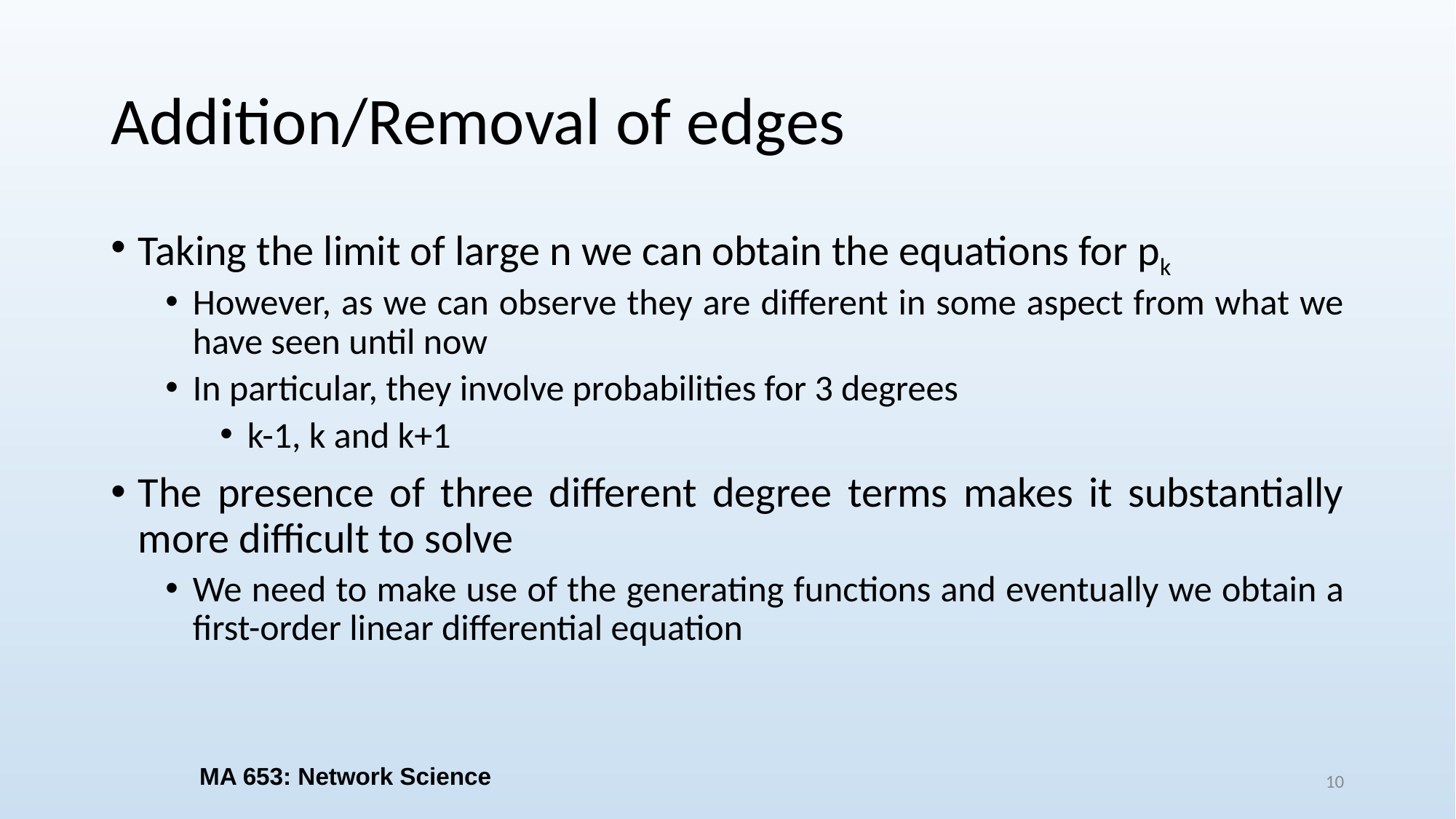

# Addition/Removal of edges
Taking the limit of large n we can obtain the equations for pk
However, as we can observe they are different in some aspect from what we have seen until now
In particular, they involve probabilities for 3 degrees
k-1, k and k+1
The presence of three different degree terms makes it substantially more difficult to solve
We need to make use of the generating functions and eventually we obtain a first-order linear differential equation

MA 653: Network Science
10